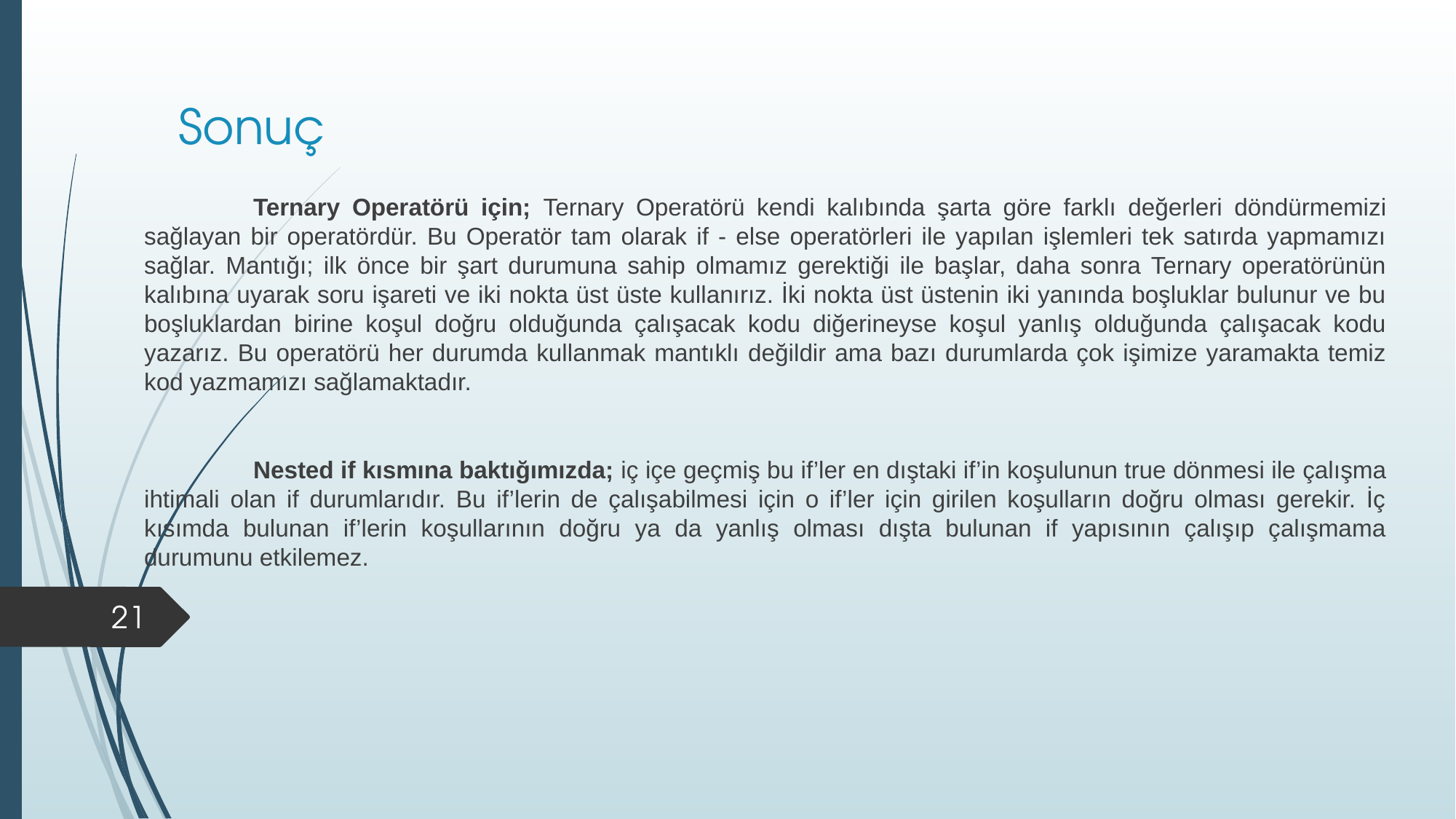

# Sonuç
	Ternary Operatörü için; Ternary Operatörü kendi kalıbında şarta göre farklı değerleri döndürmemizi sağlayan bir operatördür. Bu Operatör tam olarak if - else operatörleri ile yapılan işlemleri tek satırda yapmamızı sağlar. Mantığı; ilk önce bir şart durumuna sahip olmamız gerektiği ile başlar, daha sonra Ternary operatörünün kalıbına uyarak soru işareti ve iki nokta üst üste kullanırız. İki nokta üst üstenin iki yanında boşluklar bulunur ve bu boşluklardan birine koşul doğru olduğunda çalışacak kodu diğerineyse koşul yanlış olduğunda çalışacak kodu yazarız. Bu operatörü her durumda kullanmak mantıklı değildir ama bazı durumlarda çok işimize yaramakta temiz kod yazmamızı sağlamaktadır.

	Nested if kısmına baktığımızda; iç içe geçmiş bu if’ler en dıştaki if’in koşulunun true dönmesi ile çalışma ihtimali olan if durumlarıdır. Bu if’lerin de çalışabilmesi için o if’ler için girilen koşulların doğru olması gerekir. İç kısımda bulunan if’lerin koşullarının doğru ya da yanlış olması dışta bulunan if yapısının çalışıp çalışmama durumunu etkilemez.

21